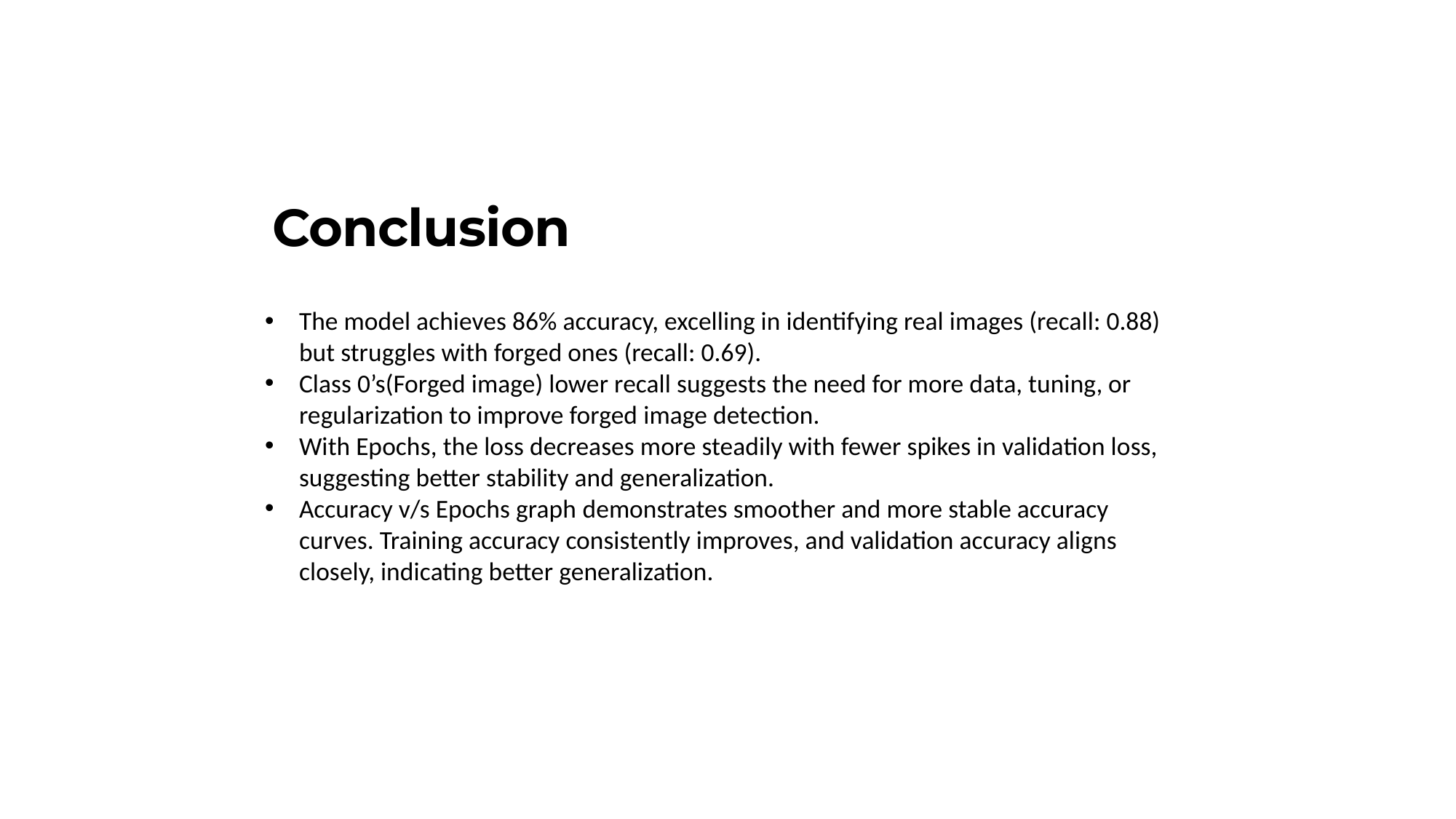

Conclusion
The model achieves 86% accuracy, excelling in identifying real images (recall: 0.88) but struggles with forged ones (recall: 0.69).
Class 0’s(Forged image) lower recall suggests the need for more data, tuning, or regularization to improve forged image detection.
With Epochs, the loss decreases more steadily with fewer spikes in validation loss, suggesting better stability and generalization.
Accuracy v/s Epochs graph demonstrates smoother and more stable accuracy curves. Training accuracy consistently improves, and validation accuracy aligns closely, indicating better generalization.